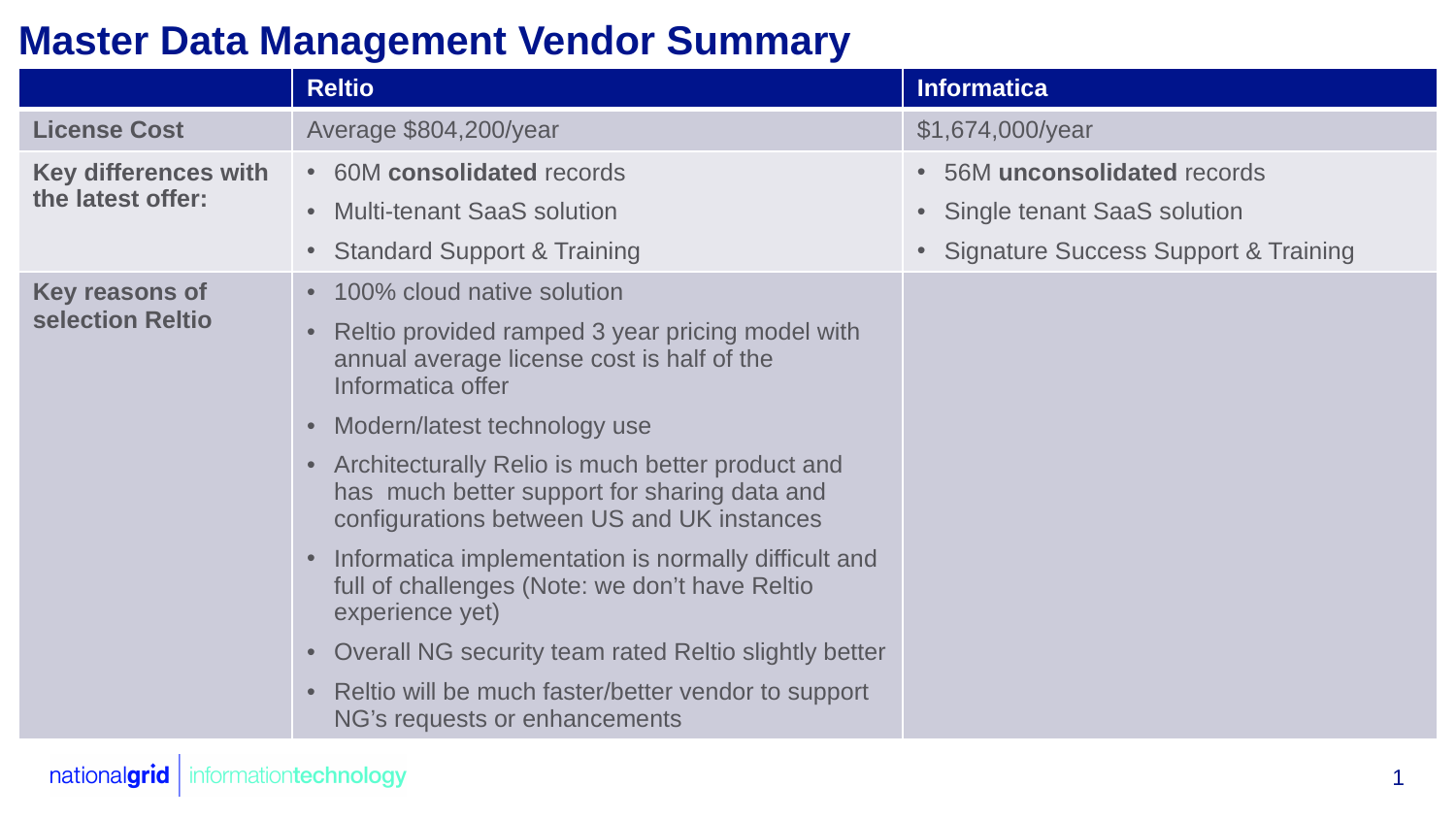

# Master Data Management Vendor Summary
|  | Reltio | Informatica |
| --- | --- | --- |
| License Cost | Average $804,200/year | $1,674,000/year |
| Key differences with the latest offer: | 60M consolidated records Multi-tenant SaaS solution Standard Support & Training | 56M unconsolidated records Single tenant SaaS solution Signature Success Support & Training |
| Key reasons of selection Reltio | 100% cloud native solution Reltio provided ramped 3 year pricing model with annual average license cost is half of the Informatica offer Modern/latest technology use Architecturally Relio is much better product and has much better support for sharing data and configurations between US and UK instances Informatica implementation is normally difficult and full of challenges (Note: we don’t have Reltio experience yet) Overall NG security team rated Reltio slightly better Reltio will be much faster/better vendor to support NG’s requests or enhancements |  |